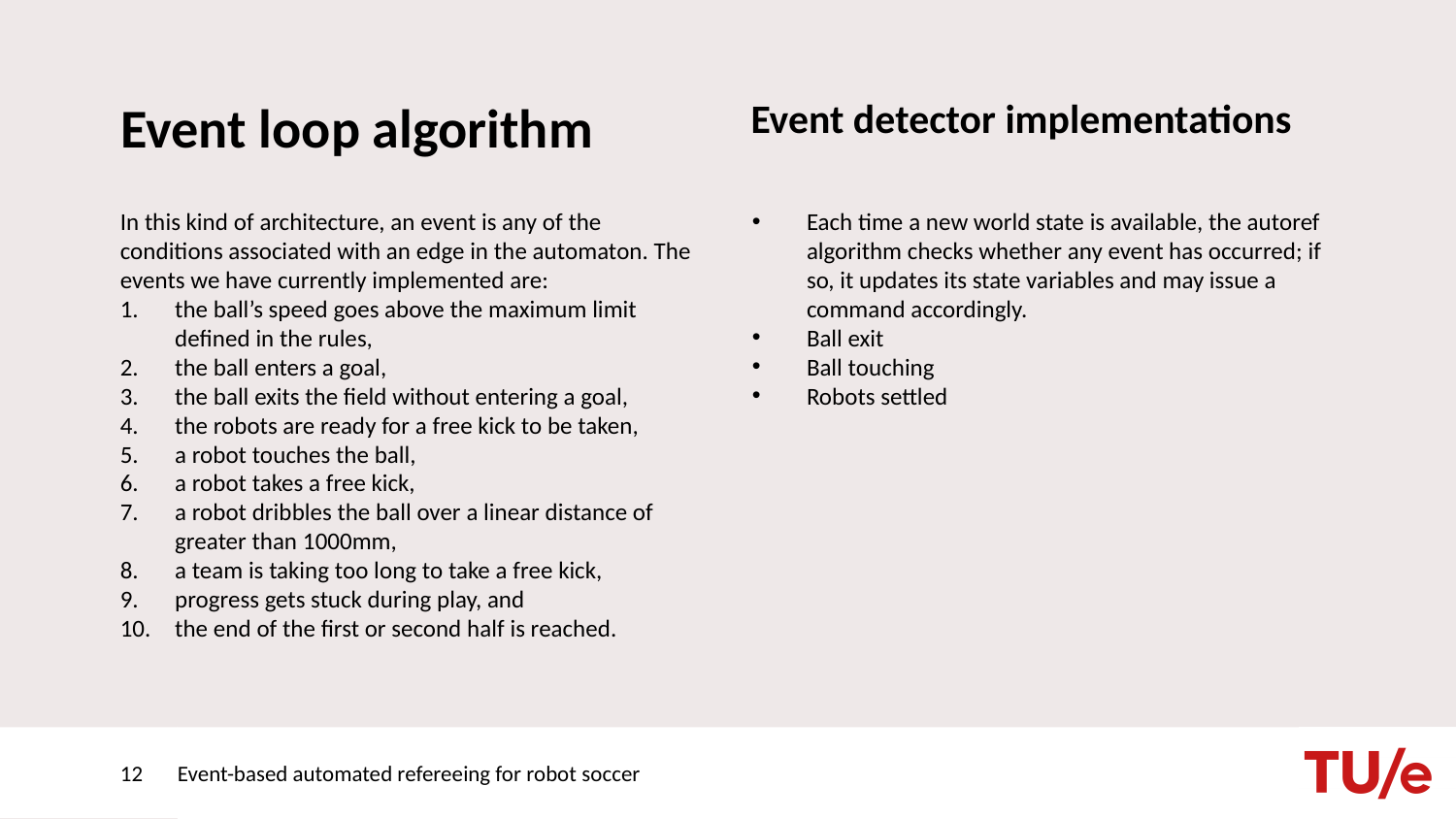

# Event loop algorithm
Event detector implementations
In this kind of architecture, an event is any of the conditions associated with an edge in the automaton. The events we have currently implemented are:
the ball’s speed goes above the maximum limit defined in the rules,
the ball enters a goal,
the ball exits the field without entering a goal,
the robots are ready for a free kick to be taken,
a robot touches the ball,
a robot takes a free kick,
a robot dribbles the ball over a linear distance of greater than 1000mm,
a team is taking too long to take a free kick,
progress gets stuck during play, and
the end of the first or second half is reached.
Each time a new world state is available, the autoref algorithm checks whether any event has occurred; if so, it updates its state variables and may issue a command accordingly.
Ball exit
Ball touching
Robots settled
12
Event-based automated refereeing for robot soccer